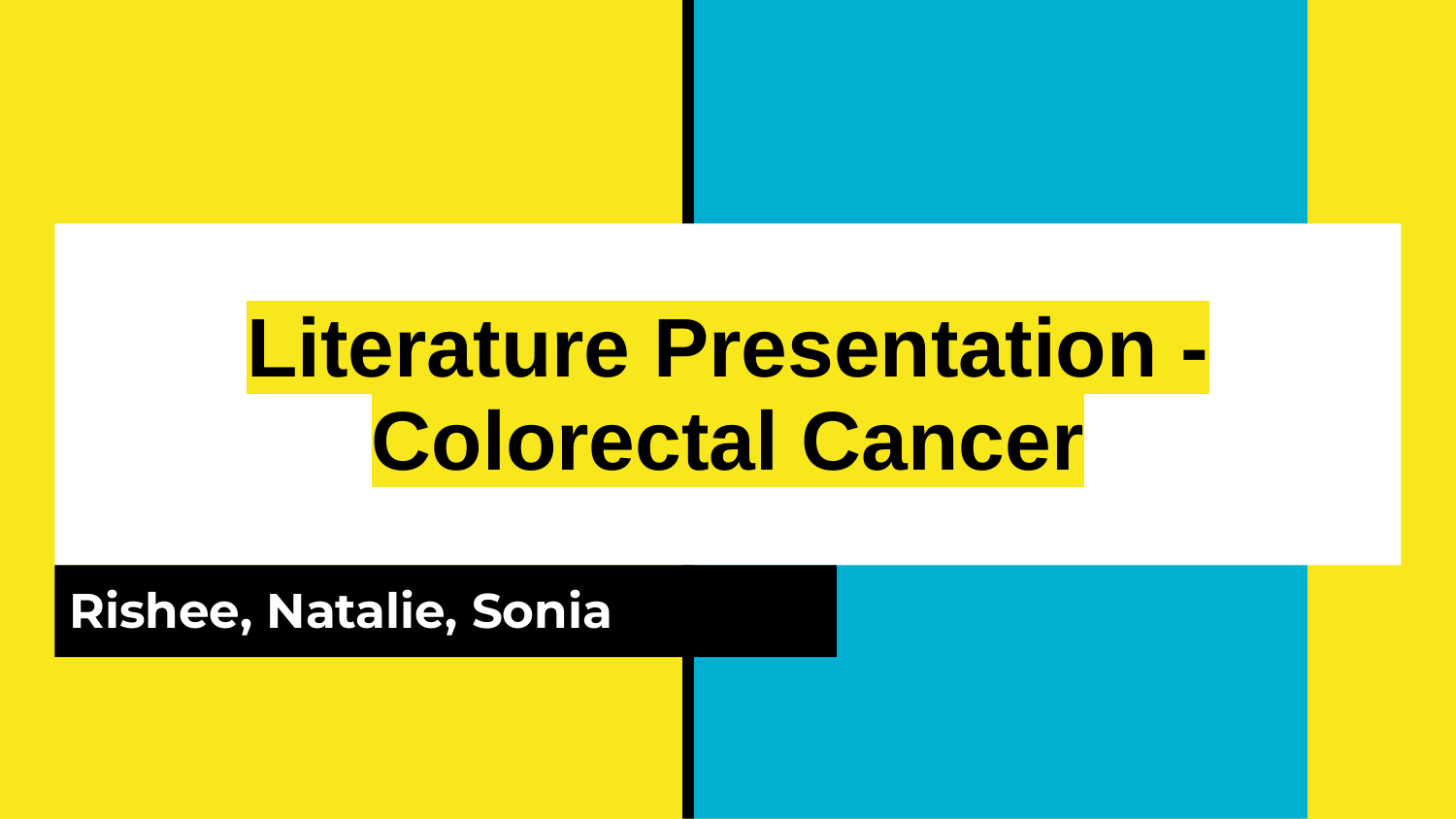

# Literature Presentation - Colorectal Cancer
Rishee, Natalie, Sonia